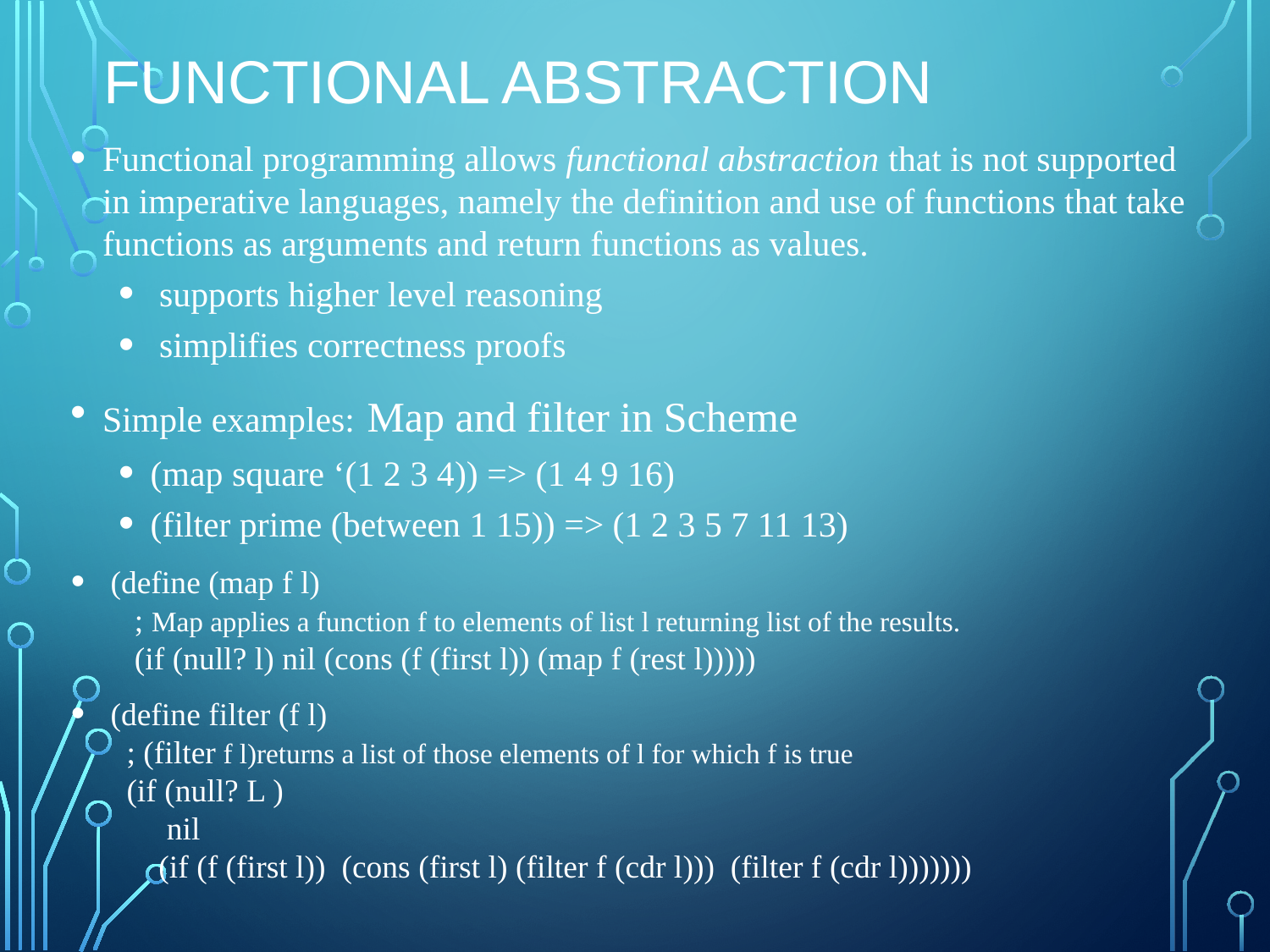

# Functional Abstraction
Functional programming allows functional abstraction that is not supported in imperative languages, namely the definition and use of functions that take functions as arguments and return functions as values.
 supports higher level reasoning
 simplifies correctness proofs
Simple examples: Map and filter in Scheme
(map square ‘(1 2 3 4)) => (1 4 9 16)
(filter prime (between 1 15)) => (1 2 3 5 7 11 13)
 (define (map f l)
    ; Map applies a function f to elements of list l returning list of the results.
    (if (null? l) nil (cons (f (first l)) (map f (rest l)))))
 (define filter (f l)
   ; (filter f l)returns a list of those elements of l for which f is true
   (if (null? L )
        nil
       (if (f (first l))  (cons (first l) (filter f (cdr l)))  (filter f (cdr l)))))))